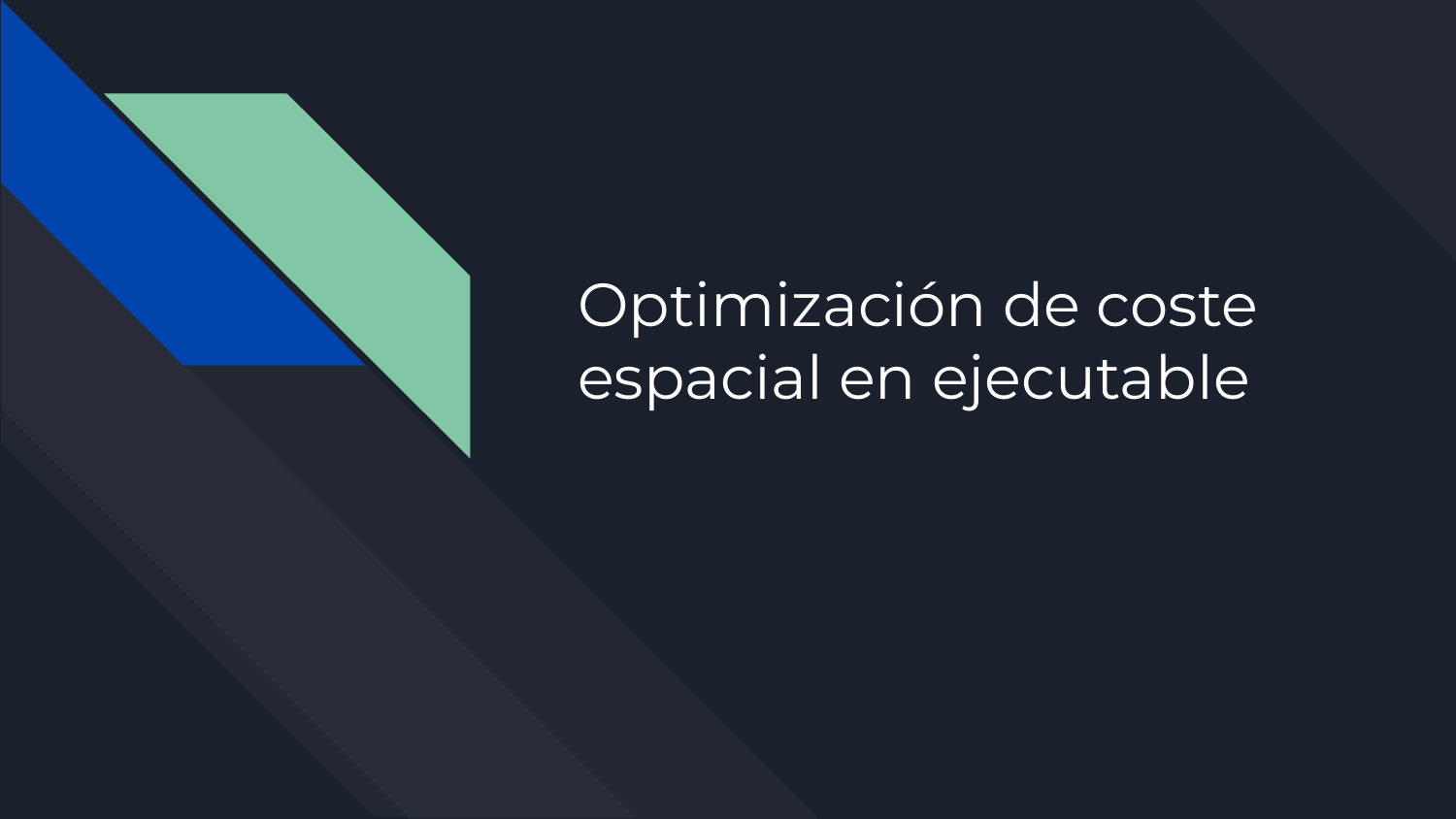

# Optimización de coste espacial en ejecutable